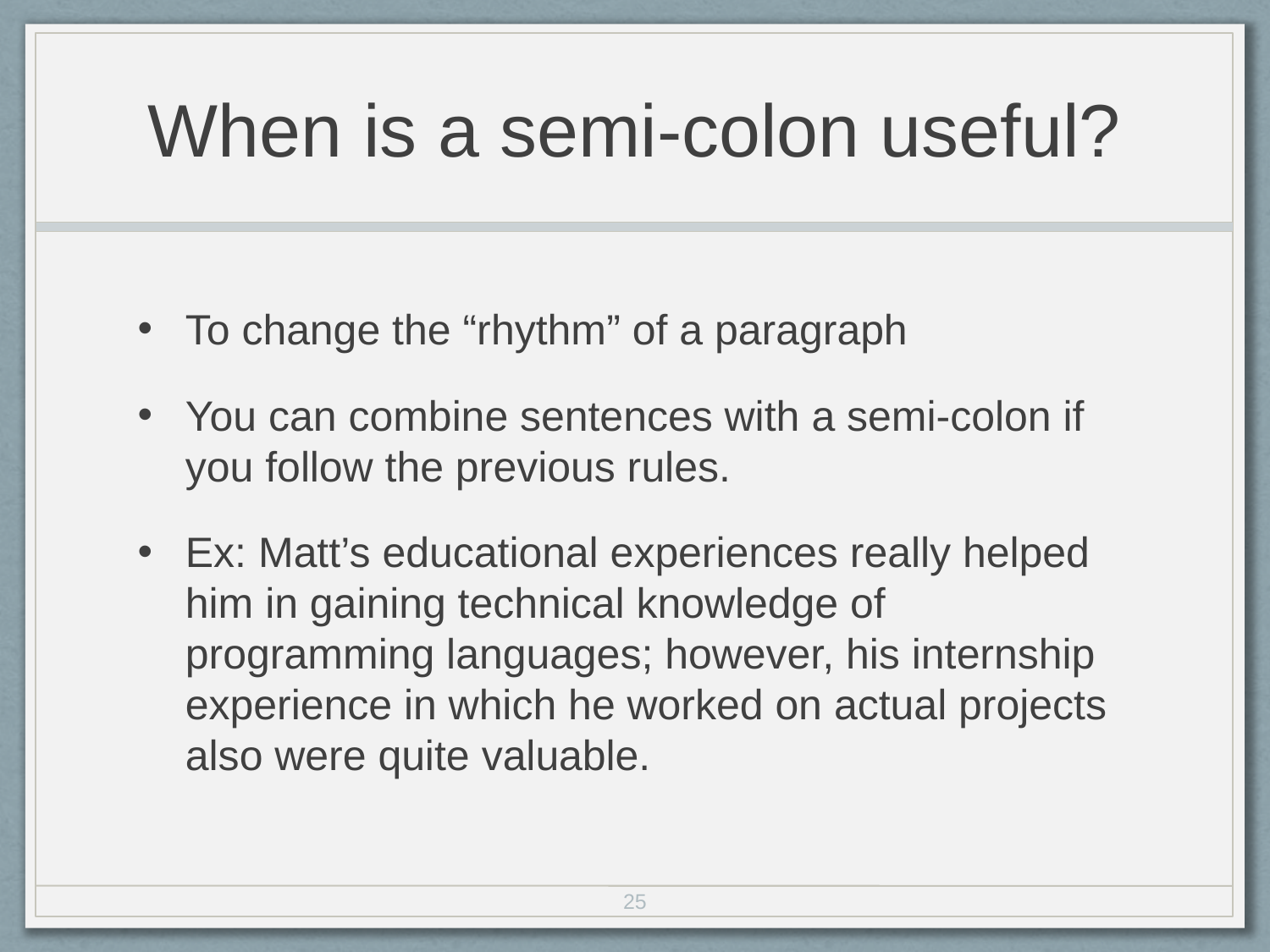

# When is a semi-colon useful?
To change the “rhythm” of a paragraph
You can combine sentences with a semi-colon if you follow the previous rules.
Ex: Matt’s educational experiences really helped him in gaining technical knowledge of programming languages; however, his internship experience in which he worked on actual projects also were quite valuable.
25